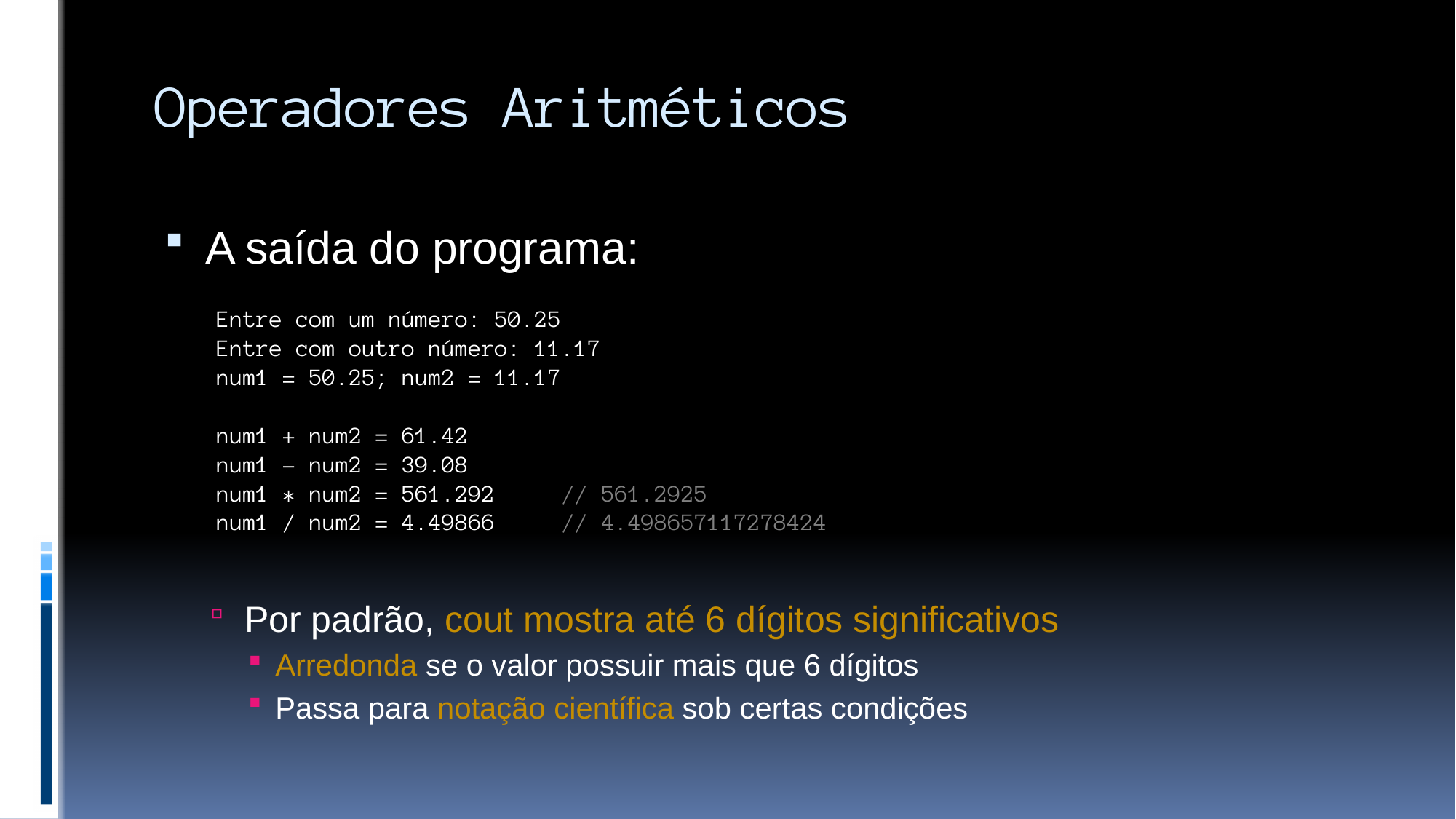

# Operadores Aritméticos
A saída do programa:

Por padrão, cout mostra até 6 dígitos significativos
Arredonda se o valor possuir mais que 6 dígitos
Passa para notação científica sob certas condições
Entre com um número: 50.25
Entre com outro número: 11.17
num1 = 50.25; num2 = 11.17

num1 + num2 = 61.42
num1 - num2 = 39.08
num1 * num2 = 561.292     // 561.2925
num1 / num2 = 4.49866     // 4.498657117278424